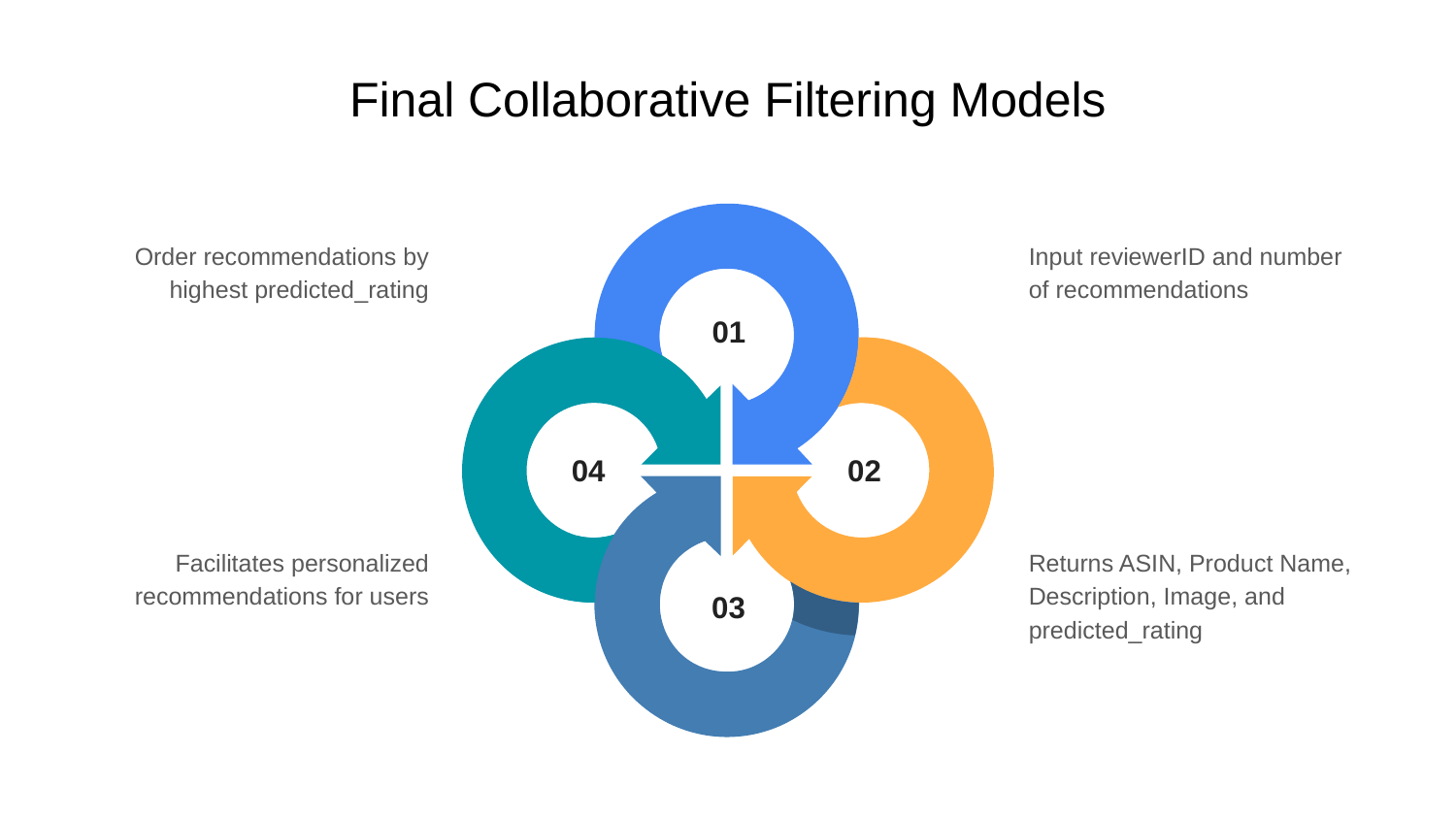

# Final Collaborative Filtering Models
Order recommendations by highest predicted_rating
Input reviewerID and number of recommendations
Facilitates personalized recommendations for users
Returns ASIN, Product Name, Description, Image, and predicted_rating